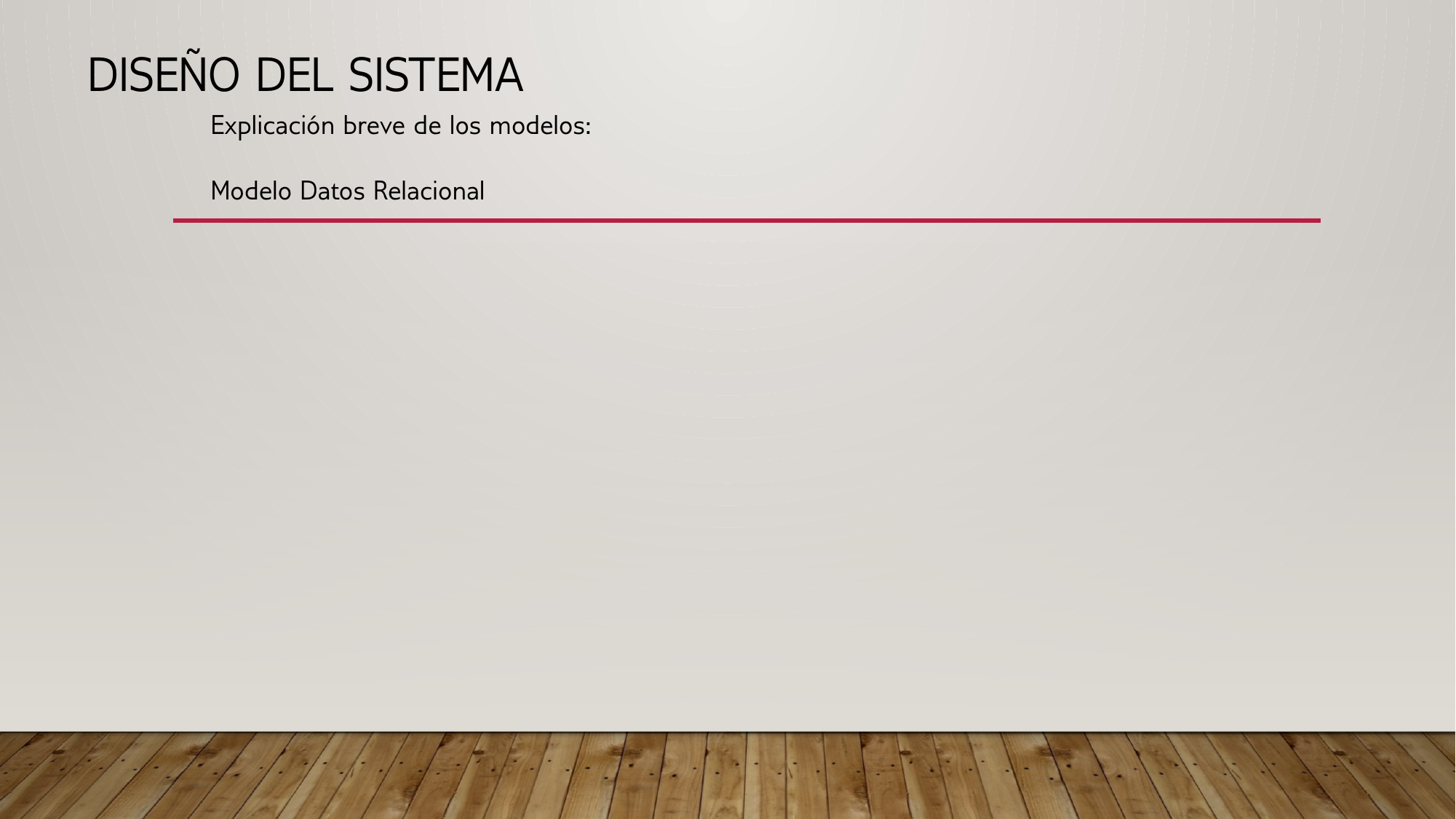

# Diseño del Sistema
Explicación breve de los modelos:

Modelo Datos Relacional